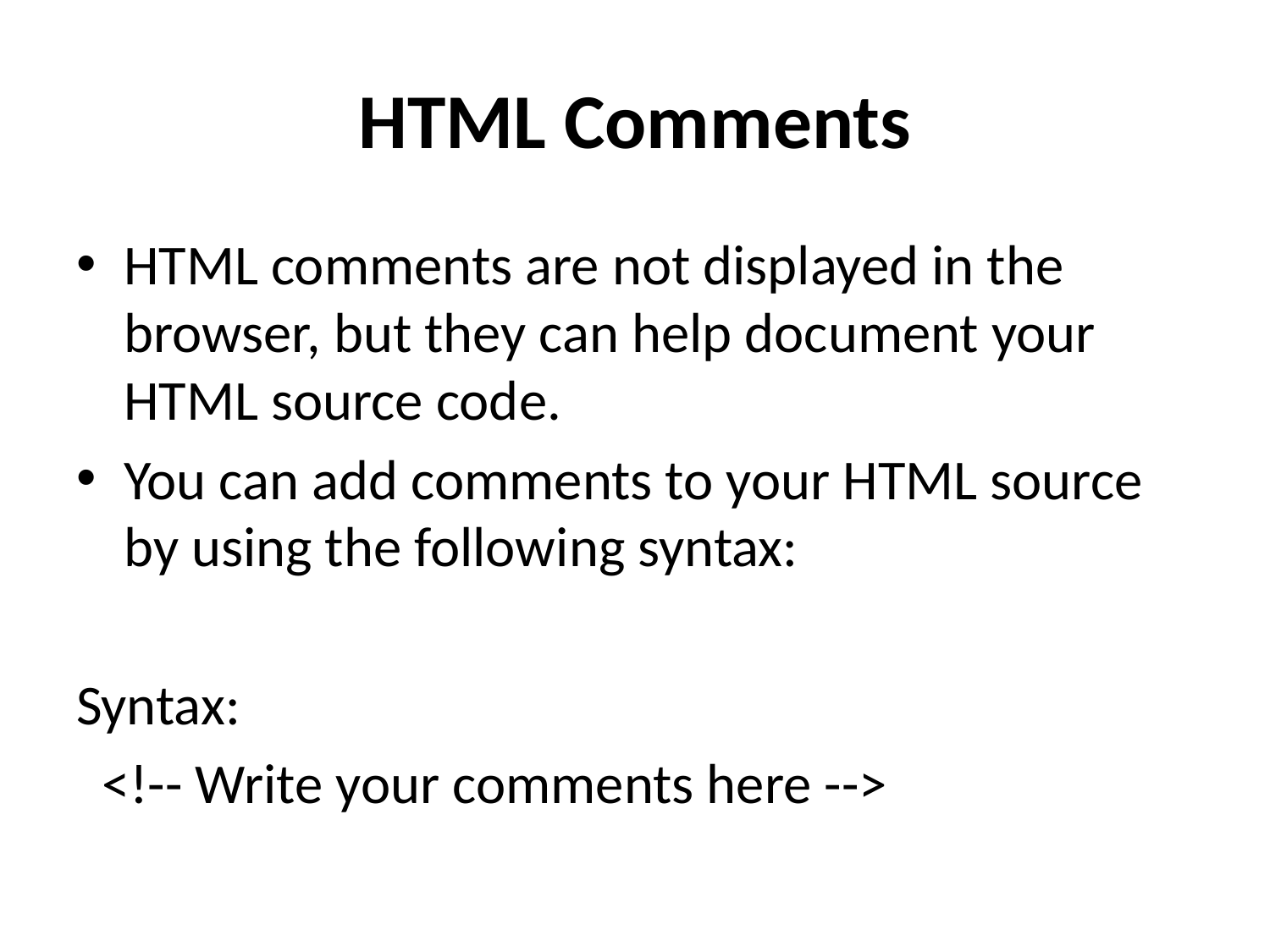

# HTML Comments
HTML comments are not displayed in the browser, but they can help document your HTML source code.
You can add comments to your HTML source by using the following syntax:

Syntax:
  <!-- Write your comments here -->